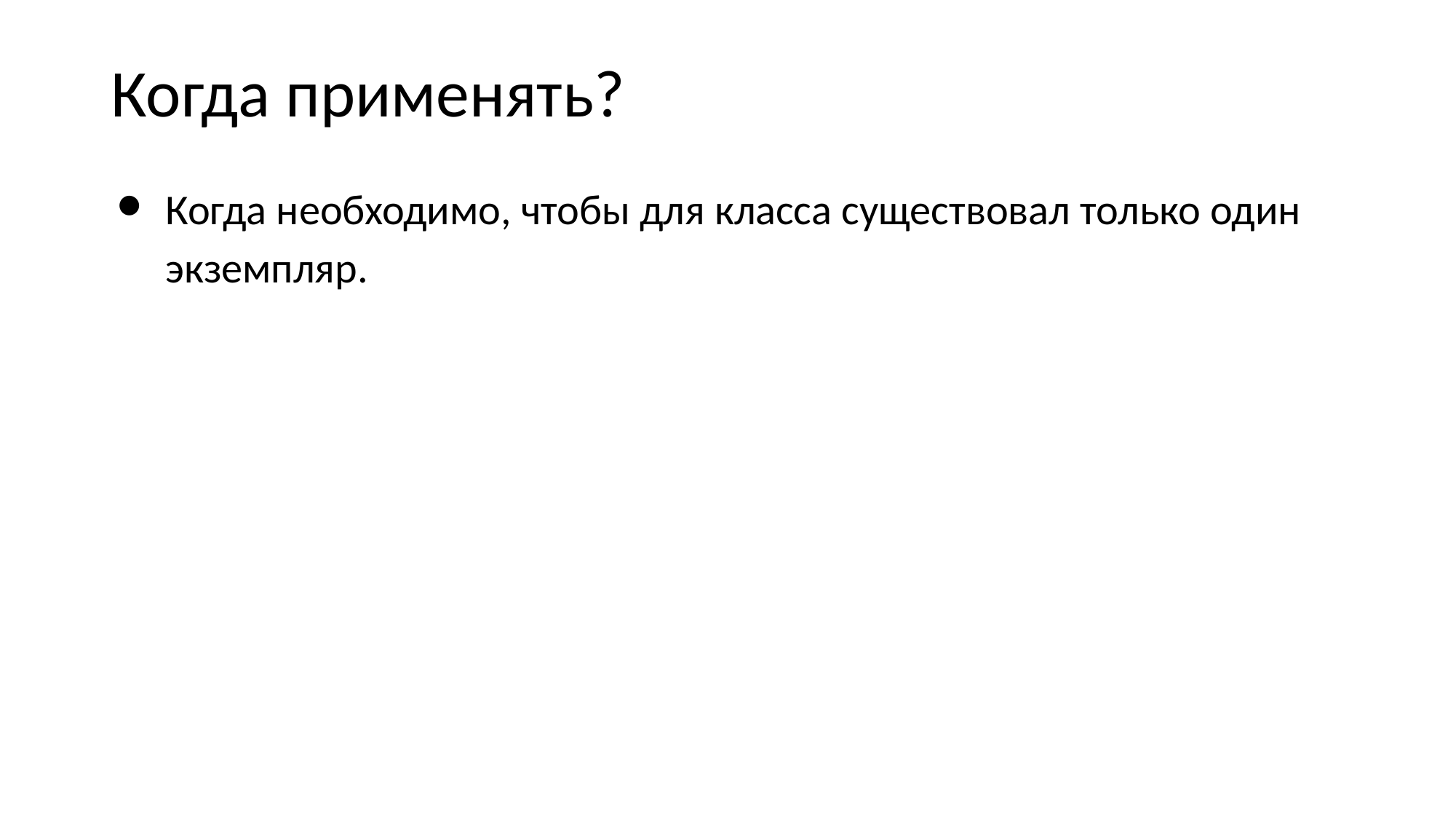

Когда применять?
Когда необходимо, чтобы для класса существовал только один экземпляр.